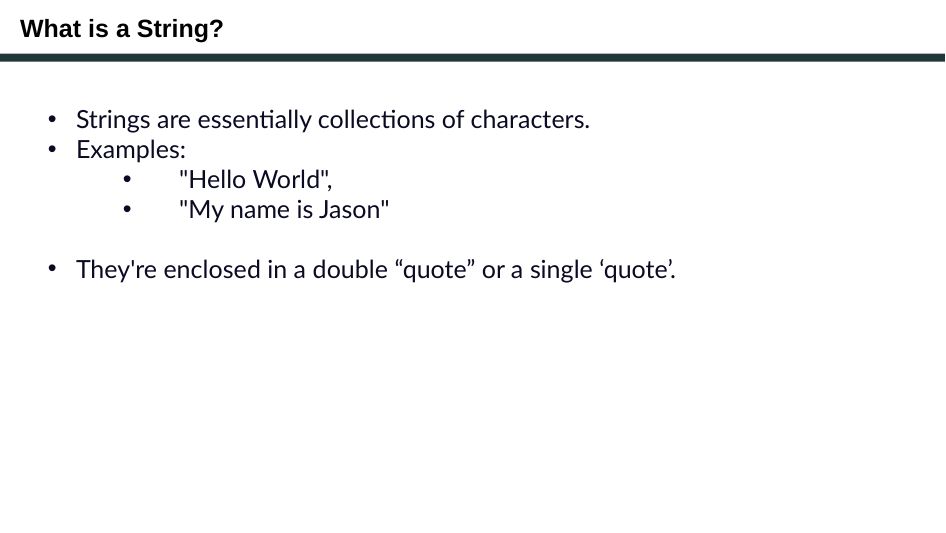

# What is a String?
Strings are essentially collections of characters.
Examples:
"Hello World",
"My name is Jason"

They're enclosed in a double “quote” or a single ‘quote’.